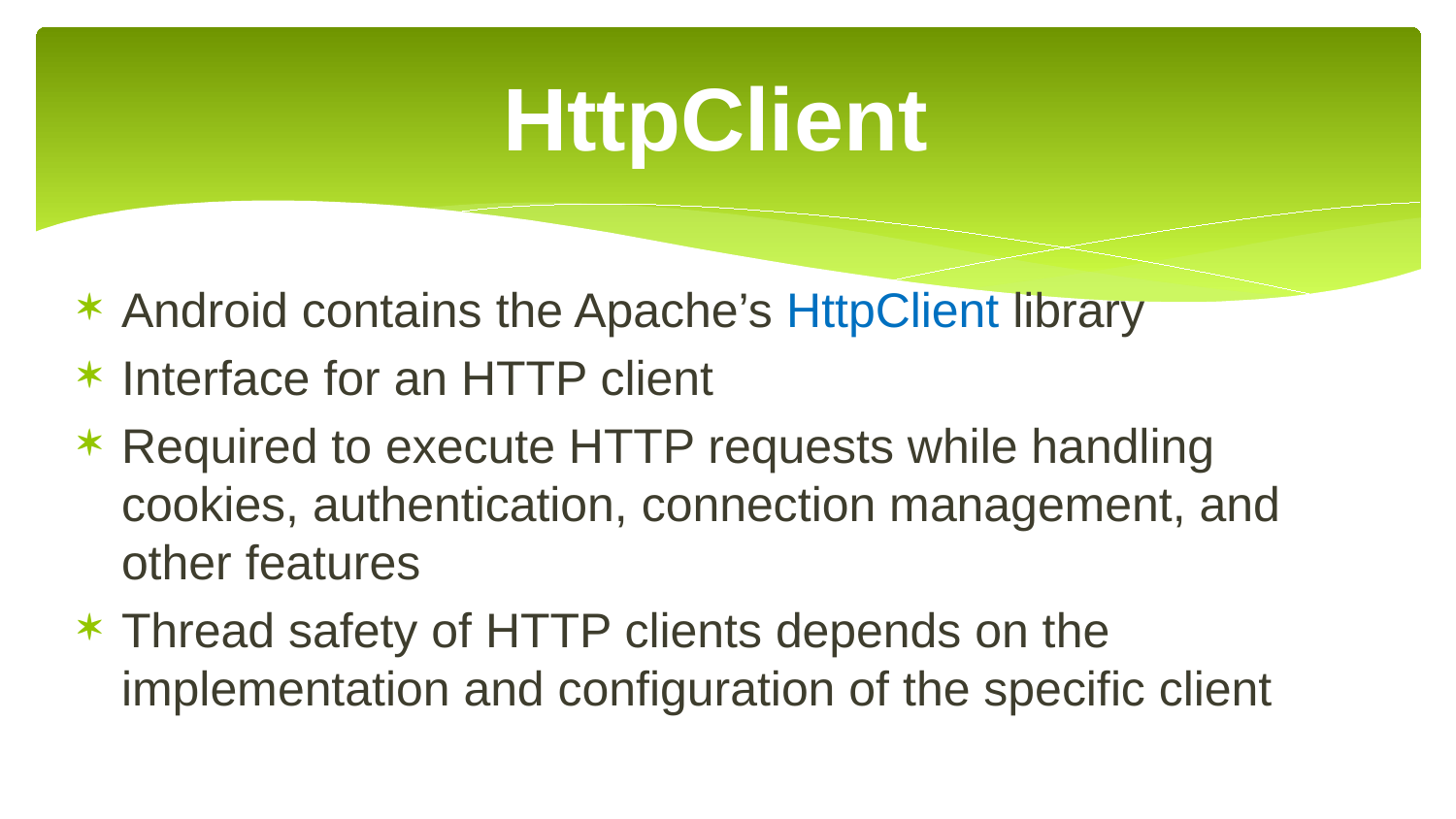

# HttpClient
Android contains the Apache’s HttpClient library
Interface for an HTTP client
Required to execute HTTP requests while handling cookies, authentication, connection management, and other features
Thread safety of HTTP clients depends on the implementation and configuration of the specific client